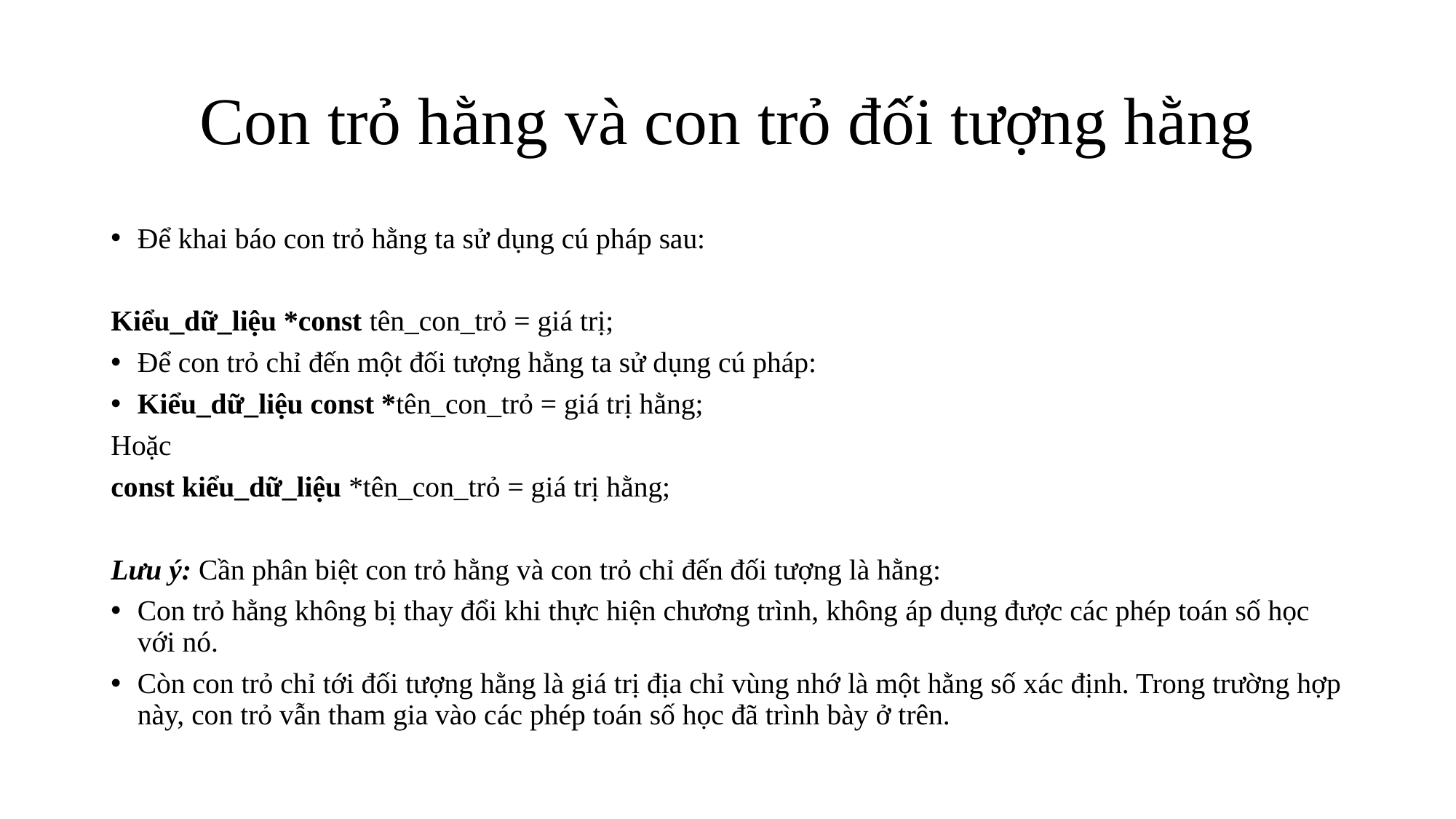

# Con trỏ hằng và con trỏ đối tượng hằng
Để khai báo con trỏ hằng ta sử dụng cú pháp sau:

Kiểu_dữ_liệu *const tên_con_trỏ = giá trị;
Để con trỏ chỉ đến một đối tượng hằng ta sử dụng cú pháp:
Kiểu_dữ_liệu const *tên_con_trỏ = giá trị hằng;
Hoặc
const kiểu_dữ_liệu *tên_con_trỏ = giá trị hằng;

Lưu ý: Cần phân biệt con trỏ hằng và con trỏ chỉ đến đối tượng là hằng:
Con trỏ hằng không bị thay đổi khi thực hiện chương trình, không áp dụng được các phép toán số học với nó.
Còn con trỏ chỉ tới đối tượng hằng là giá trị địa chỉ vùng nhớ là một hằng số xác định. Trong trường hợp này, con trỏ vẫn tham gia vào các phép toán số học đã trình bày ở trên.